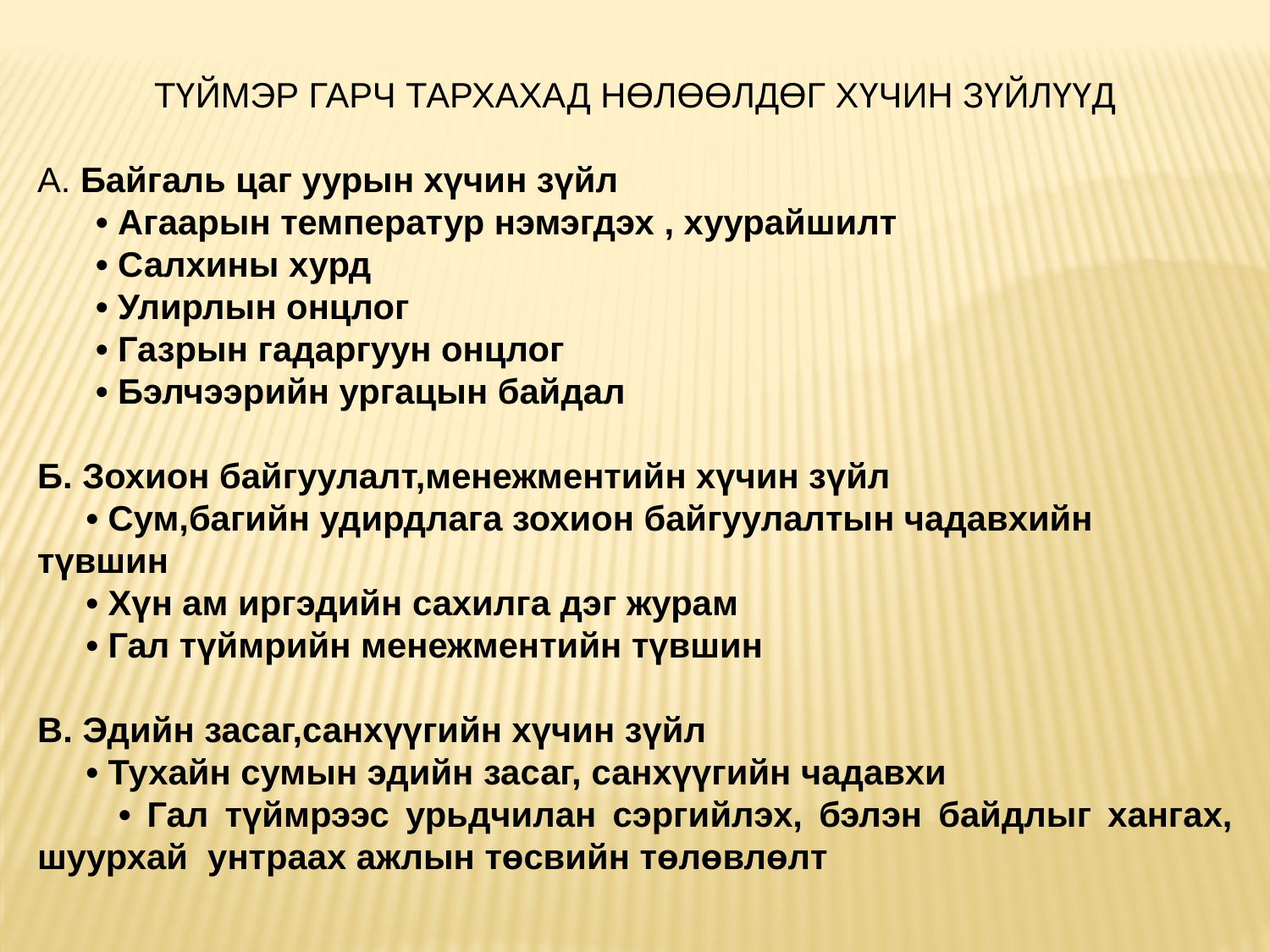

ТҮЙМЭР ГАРЧ ТАРХАХАД НӨЛӨӨЛДӨГ ХҮЧИН ЗҮЙЛҮҮД

А. Байгаль цаг уурын хүчин зүйл
      • Агаарын температур нэмэгдэх , хуурайшилт
      • Салхины хурд
      • Улирлын онцлог
      • Газрын гадаргуун онцлог
      • Бэлчээрийн ургацын байдал

Б. Зохион байгуулалт,менежментийн хүчин зүйл
     • Сум,багийн удирдлага зохион байгуулалтын чадавхийн түвшин
     • Хүн ам иргэдийн сахилга дэг журам
     • Гал түймрийн менежментийн түвшин

В. Эдийн засаг,санхүүгийн хүчин зүйл
     • Тухайн сумын эдийн засаг, санхүүгийн чадавхи
     • Гал түймрээс урьдчилан сэргийлэх, бэлэн байдлыг хангах, шуурхай  унтраах ажлын төсвийн төлөвлөлт